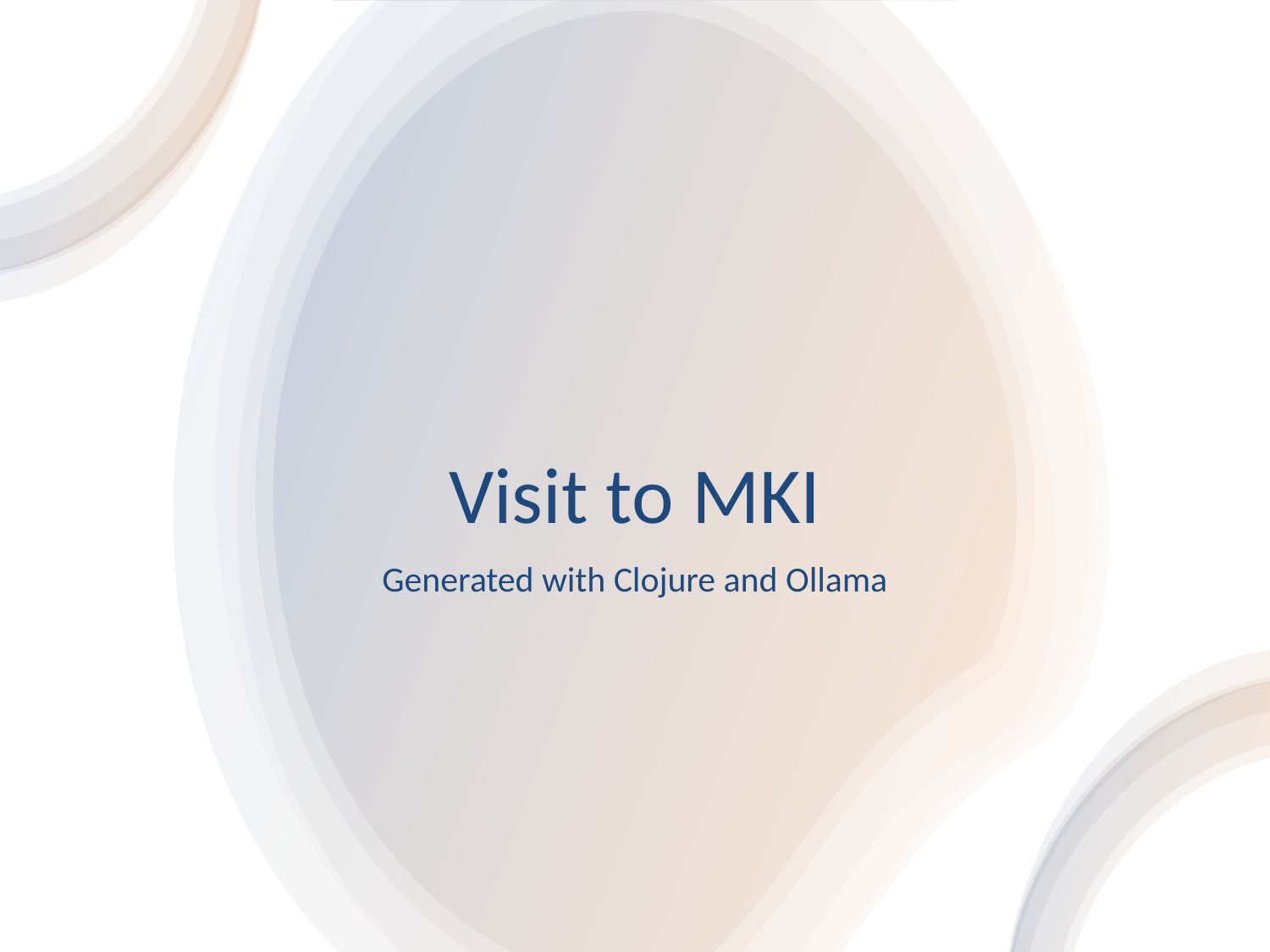

# Visit to MKI
Generated with Clojure and Ollama